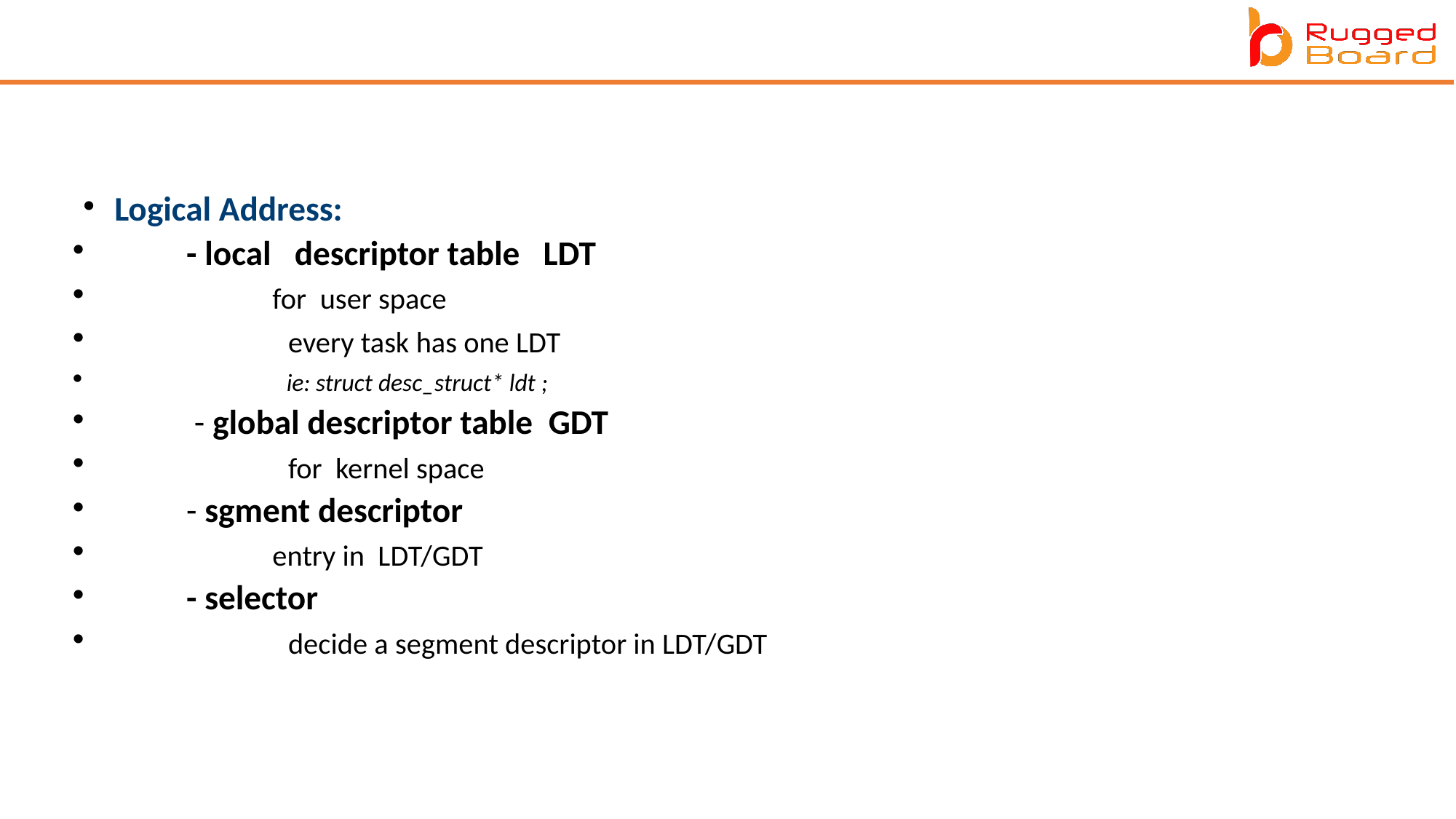

Logical Address:
       - local   descriptor table   LDT
                  for  user space
                    every task has one LDT
                       ie: struct desc_struct* ldt ;
        - global descriptor table  GDT
                    for  kernel space
       - sgment descriptor
                  entry in  LDT/GDT
       - selector
                    decide a segment descriptor in LDT/GDT